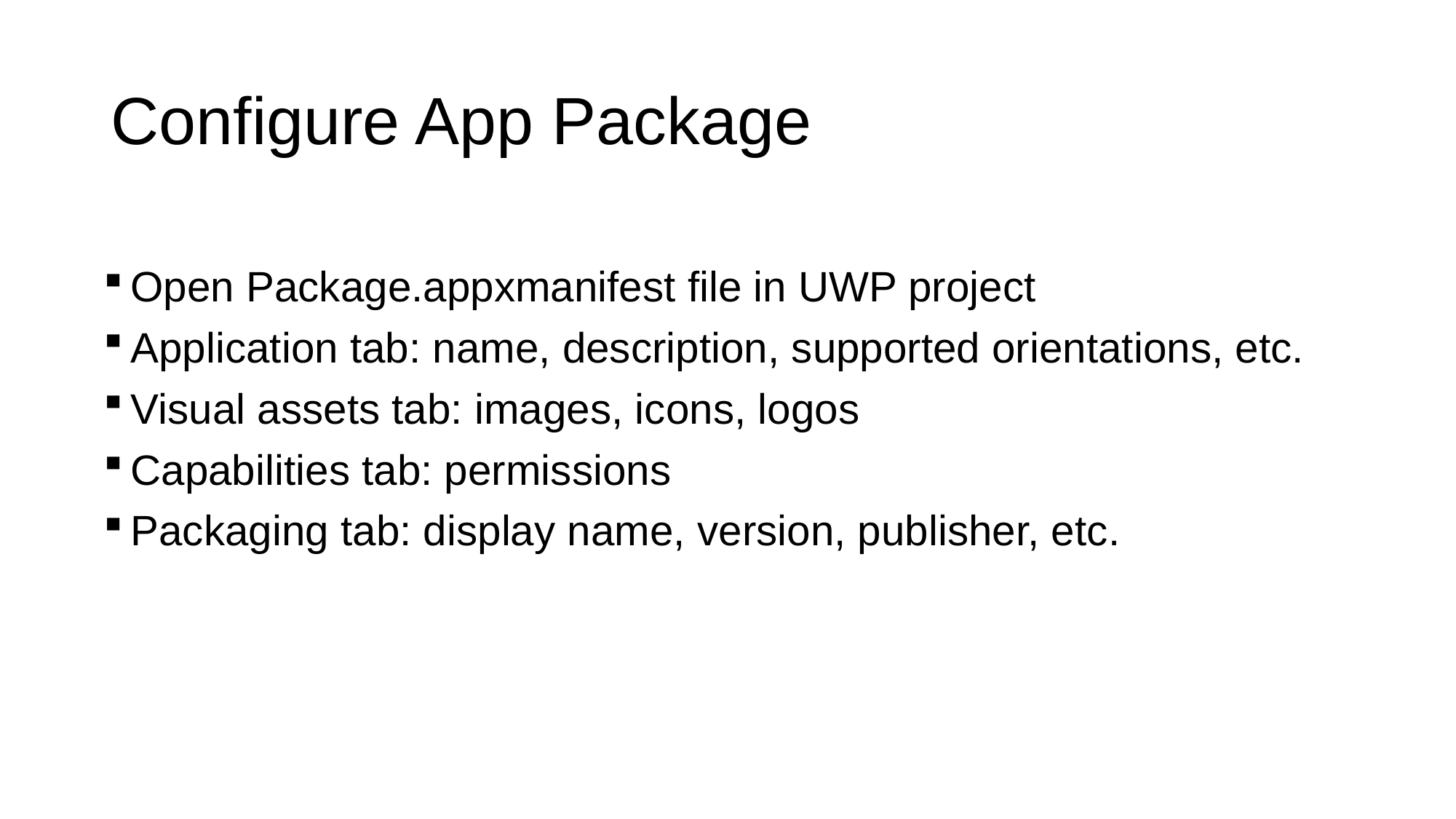

# Configure App Package
Open Package.appxmanifest file in UWP project
Application tab: name, description, supported orientations, etc.
Visual assets tab: images, icons, logos
Capabilities tab: permissions
Packaging tab: display name, version, publisher, etc.